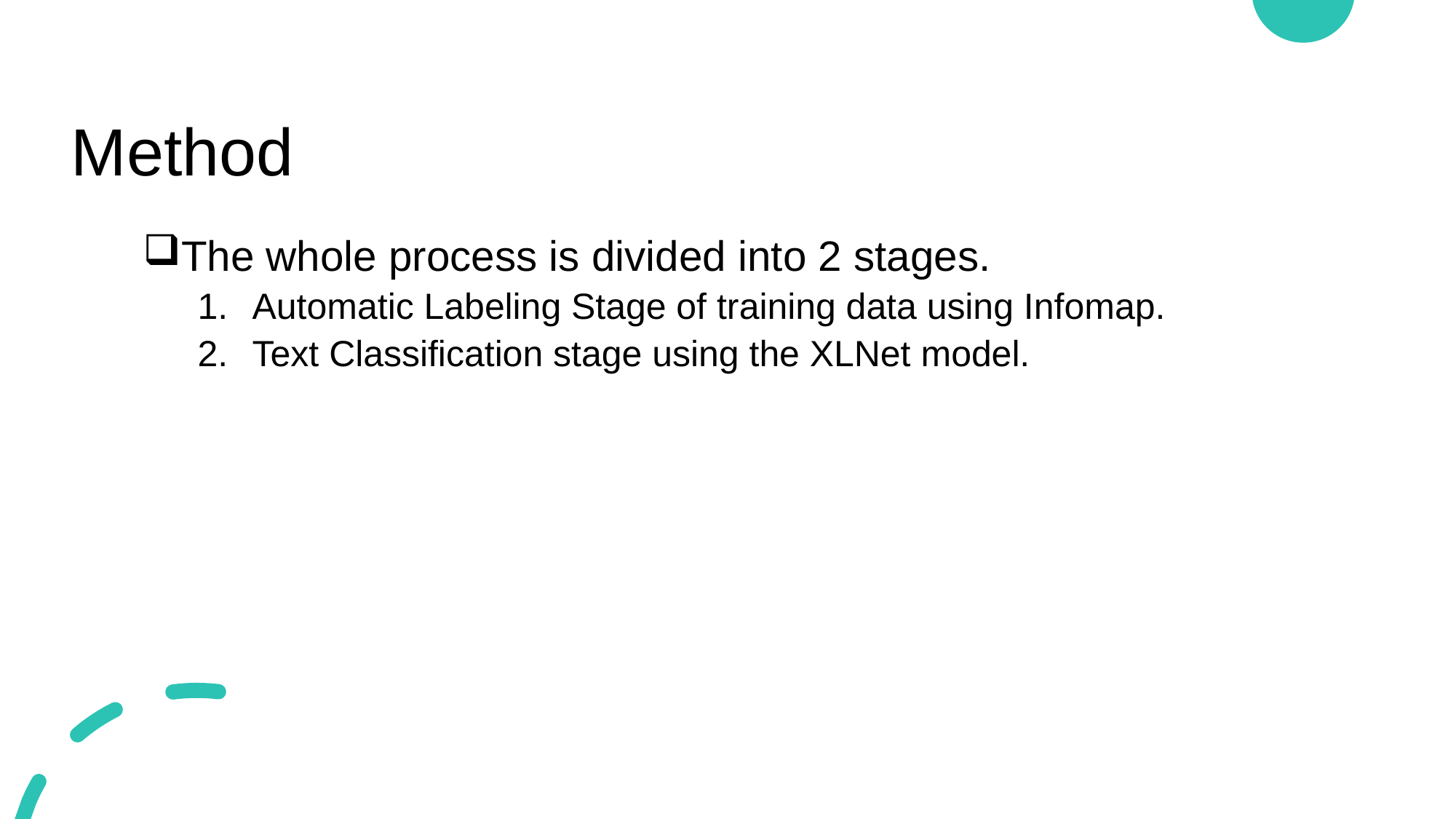

# Method
The whole process is divided into 2 stages.
Automatic Labeling Stage of training data using Infomap.
Text Classification stage using the XLNet model.